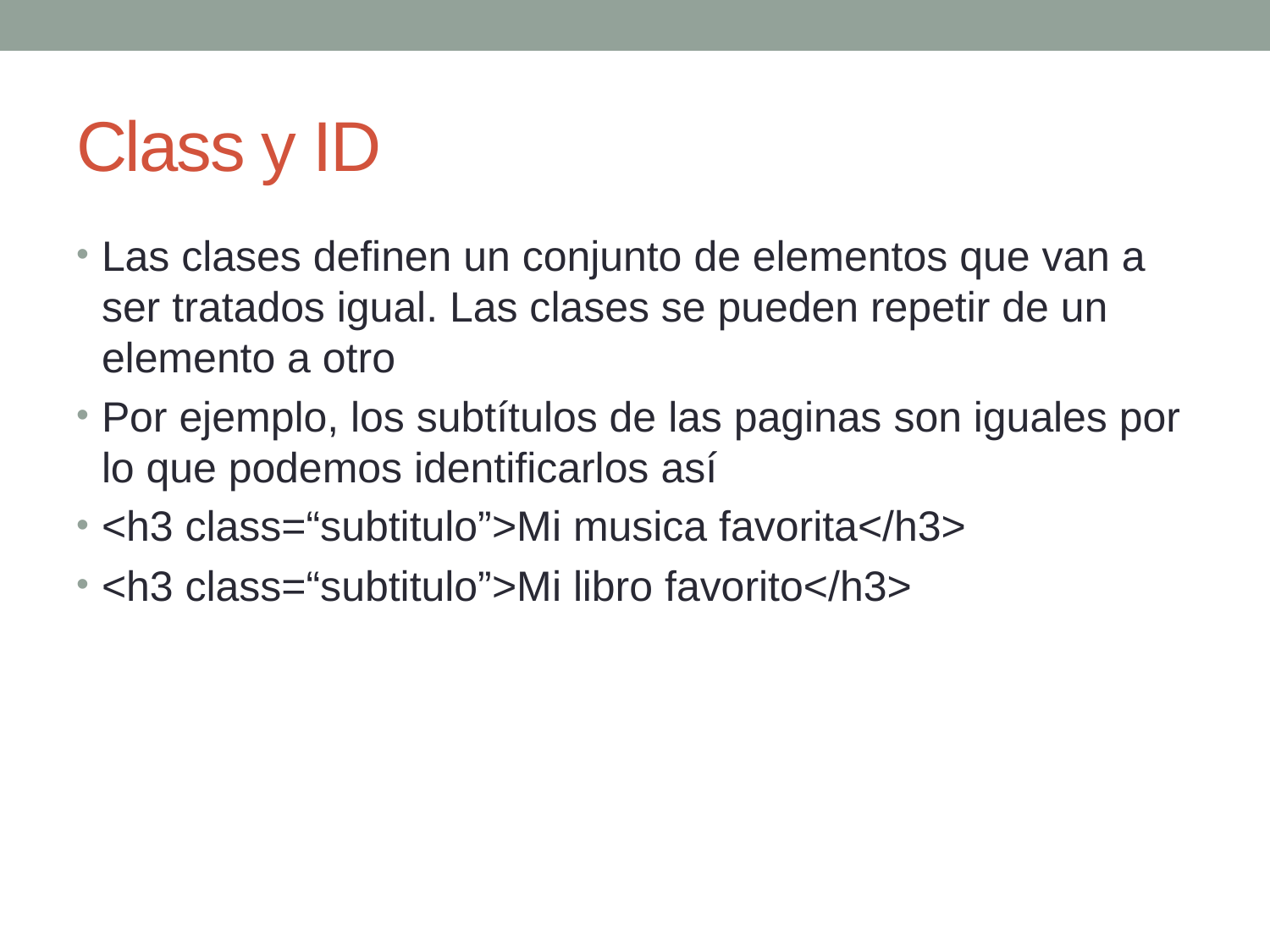

# Class y ID
Las clases definen un conjunto de elementos que van a ser tratados igual. Las clases se pueden repetir de un elemento a otro
Por ejemplo, los subtítulos de las paginas son iguales por lo que podemos identificarlos así
<h3 class=“subtitulo”>Mi musica favorita</h3>
<h3 class=“subtitulo”>Mi libro favorito</h3>